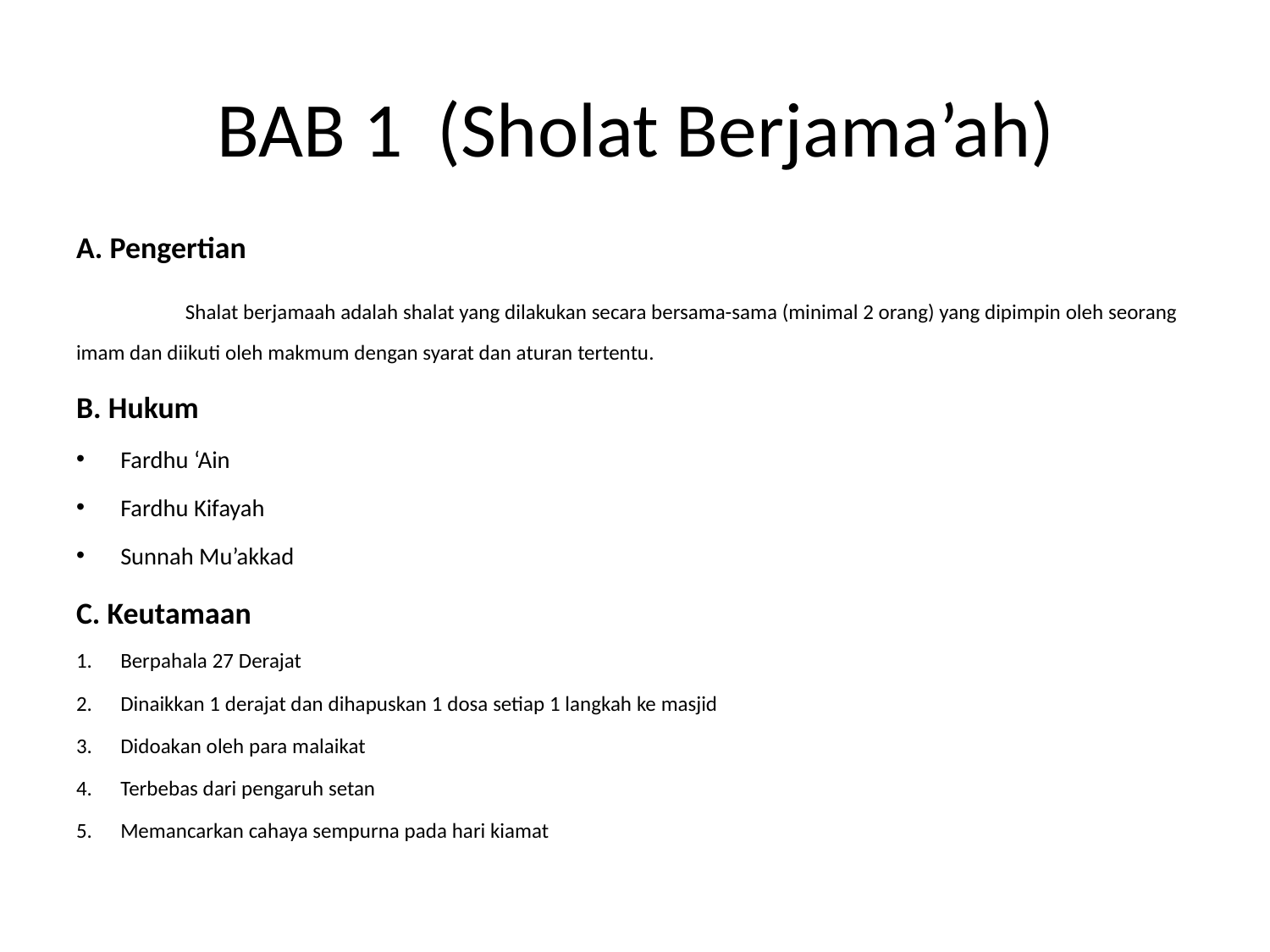

# BAB 1  (Sholat Berjama’ah)
A. Pengertian
	Shalat berjamaah adalah shalat yang dilakukan secara bersama-sama (minimal 2 orang) yang dipimpin oleh seorang imam dan diikuti oleh makmum dengan syarat dan aturan tertentu.
B. Hukum
Fardhu ‘Ain
Fardhu Kifayah
Sunnah Mu’akkad
C. Keutamaan
Berpahala 27 Derajat
Dinaikkan 1 derajat dan dihapuskan 1 dosa setiap 1 langkah ke masjid
Didoakan oleh para malaikat
Terbebas dari pengaruh setan
Memancarkan cahaya sempurna pada hari kiamat